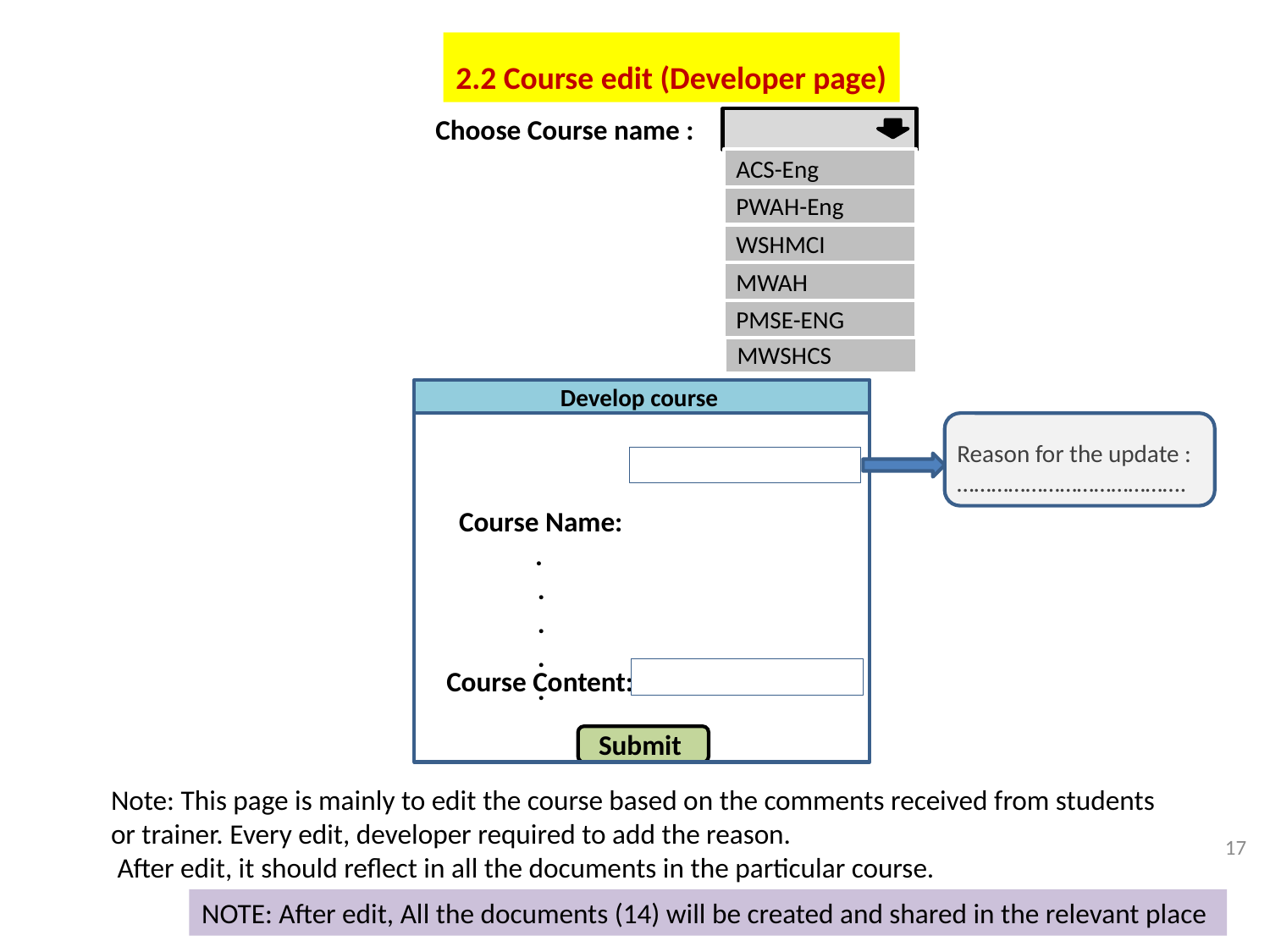

2.2 Course edit (Developer page)
Choose Course name :

ACS-Eng
PWAH-Eng
WSHMCI
MWAH
PMSE-ENG
MWSHCS
Develop course

Reason for the update :
………………………………….

Course Name:
            .
.
.
.
.

Course Content:

Submit
Note: This page is mainly to edit the course based on the comments received from students
or trainer. Every edit, developer required to add the reason.
 After edit, it should reflect in all the documents in the particular course.

17
NOTE: After edit, All the documents (14) will be created and shared in the relevant place